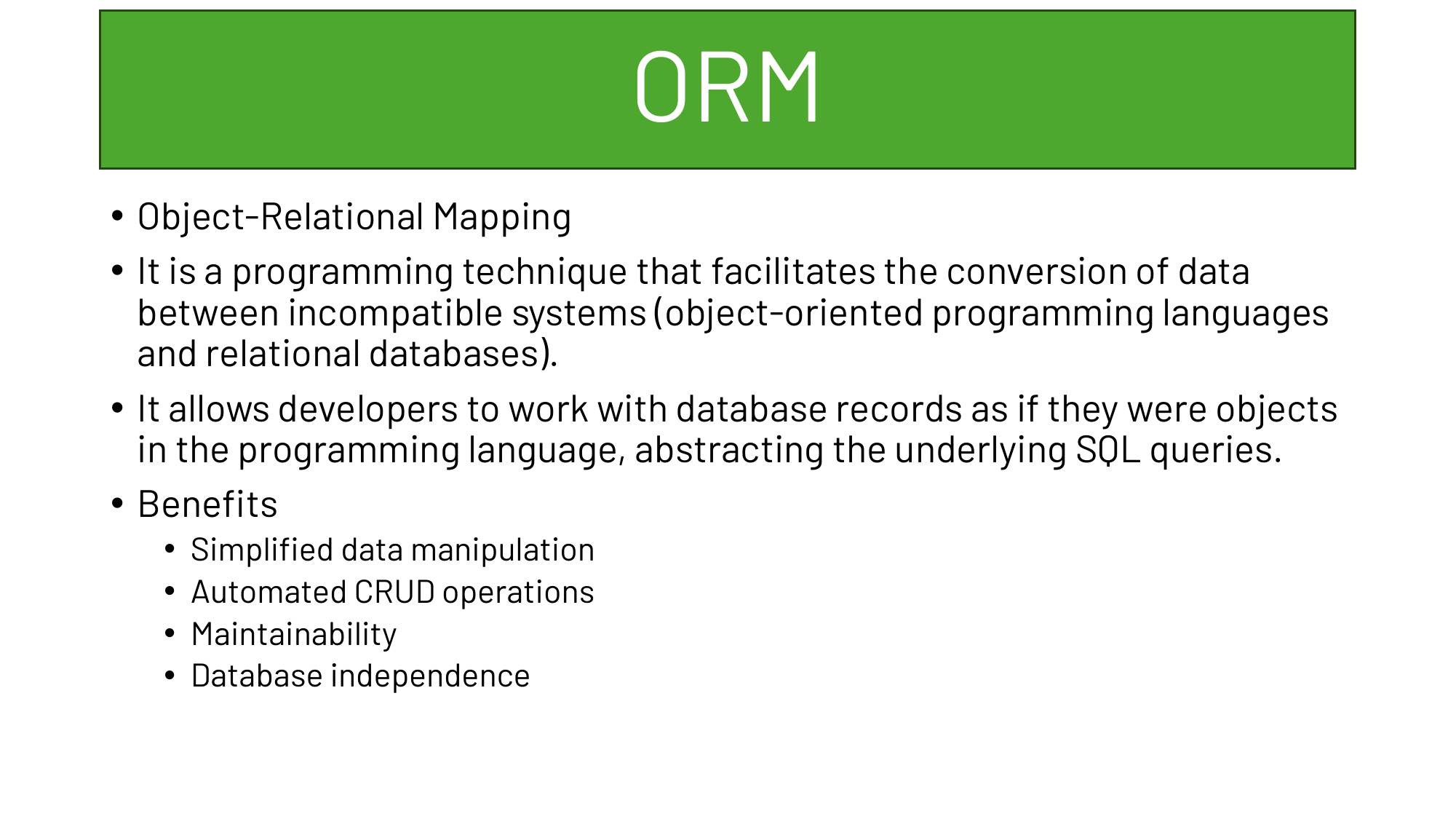

# ORM
Object-Relational Mapping
It is a programming technique that facilitates the conversion of data between incompatible systems (object-oriented programming languages and relational databases).
It allows developers to work with database records as if they were objects in the programming language, abstracting the underlying SQL queries.
Benefits
Simplified data manipulation
Automated CRUD operations
Maintainability
Database independence